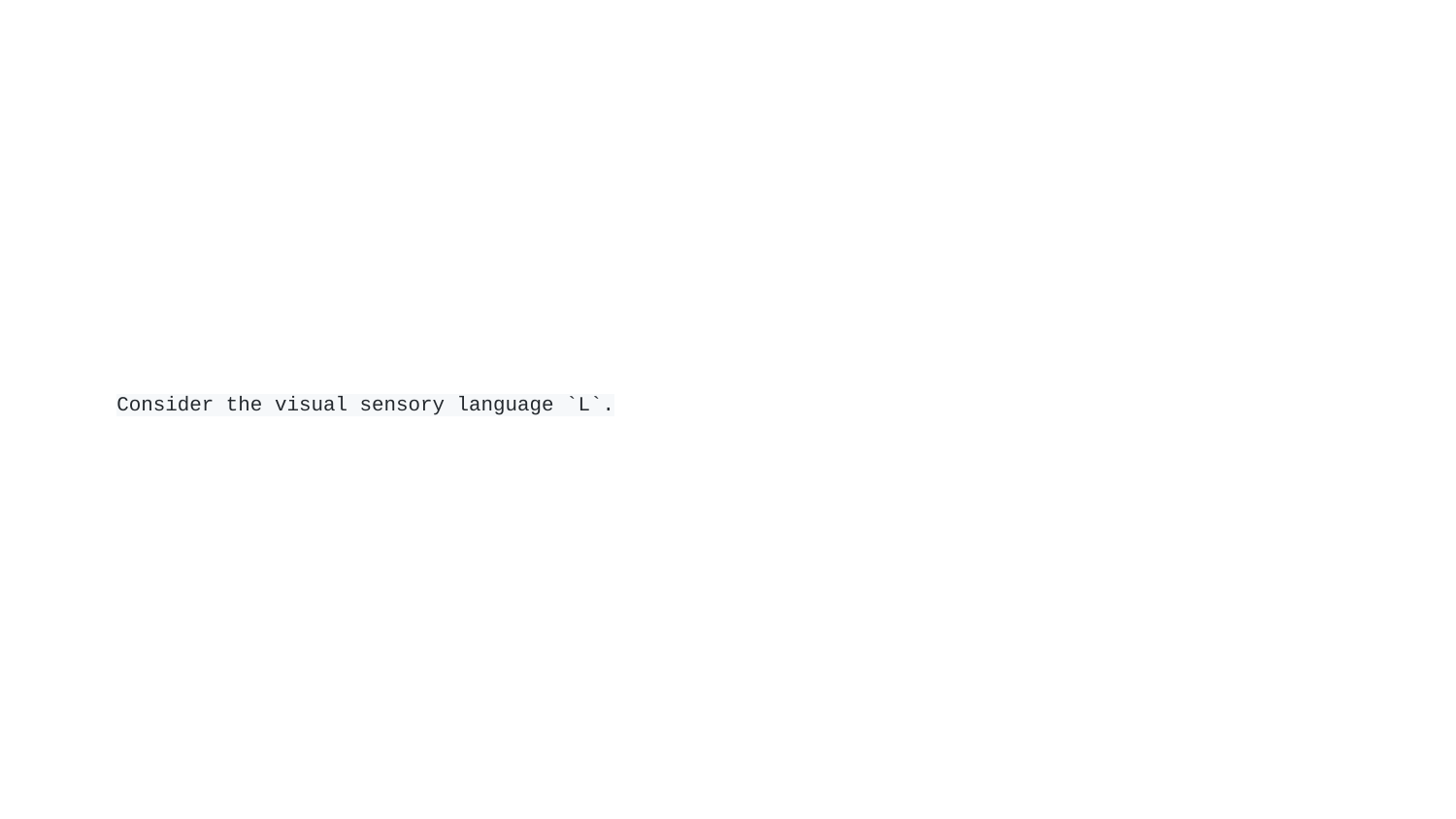

# Consider the visual sensory language `L`.